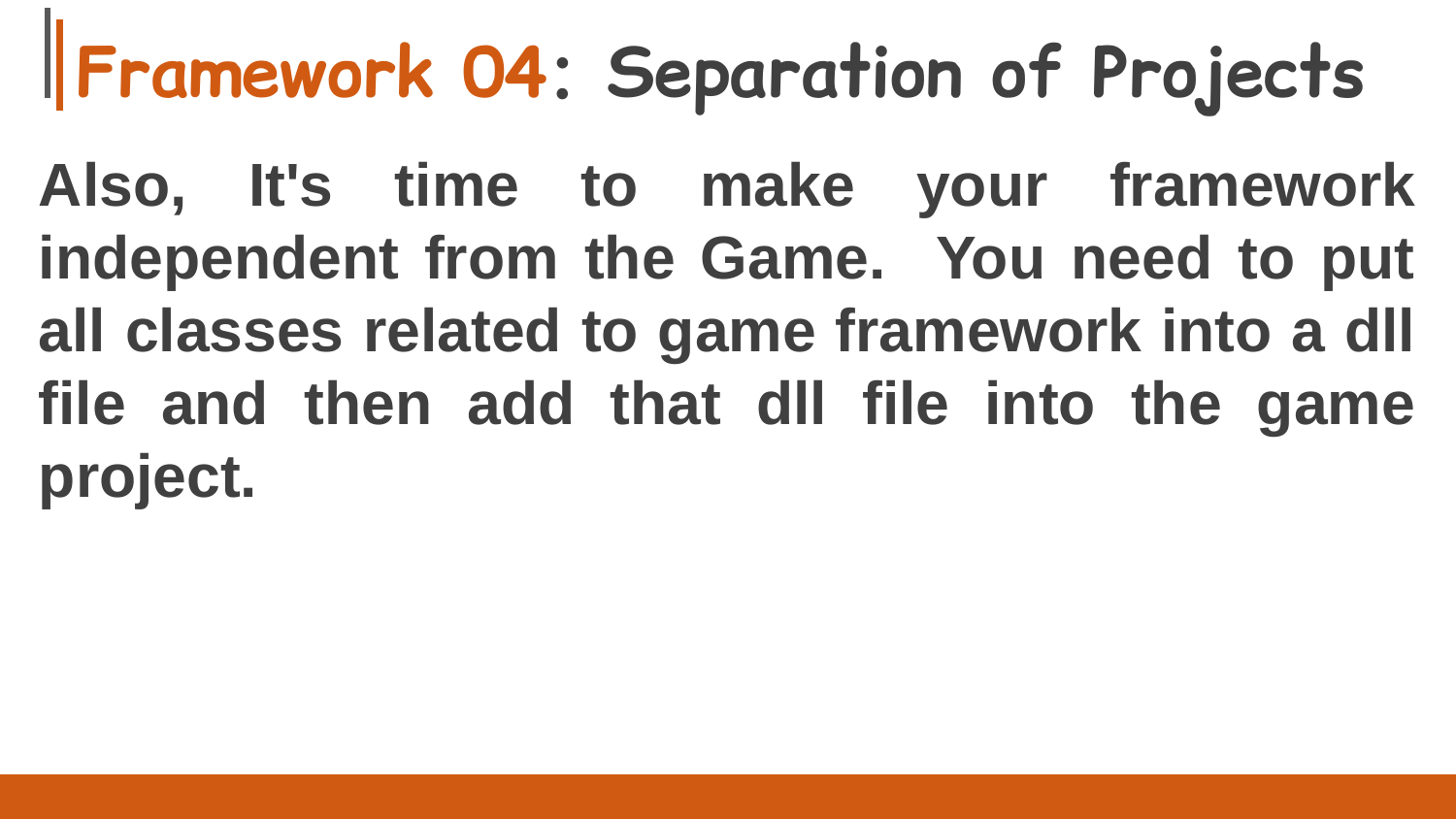

# Framework 04: Separation of Projects
Also, It's time to make your framework independent from the Game.  You need to put all classes related to game framework into a dll file and then add that dll file into the game project.